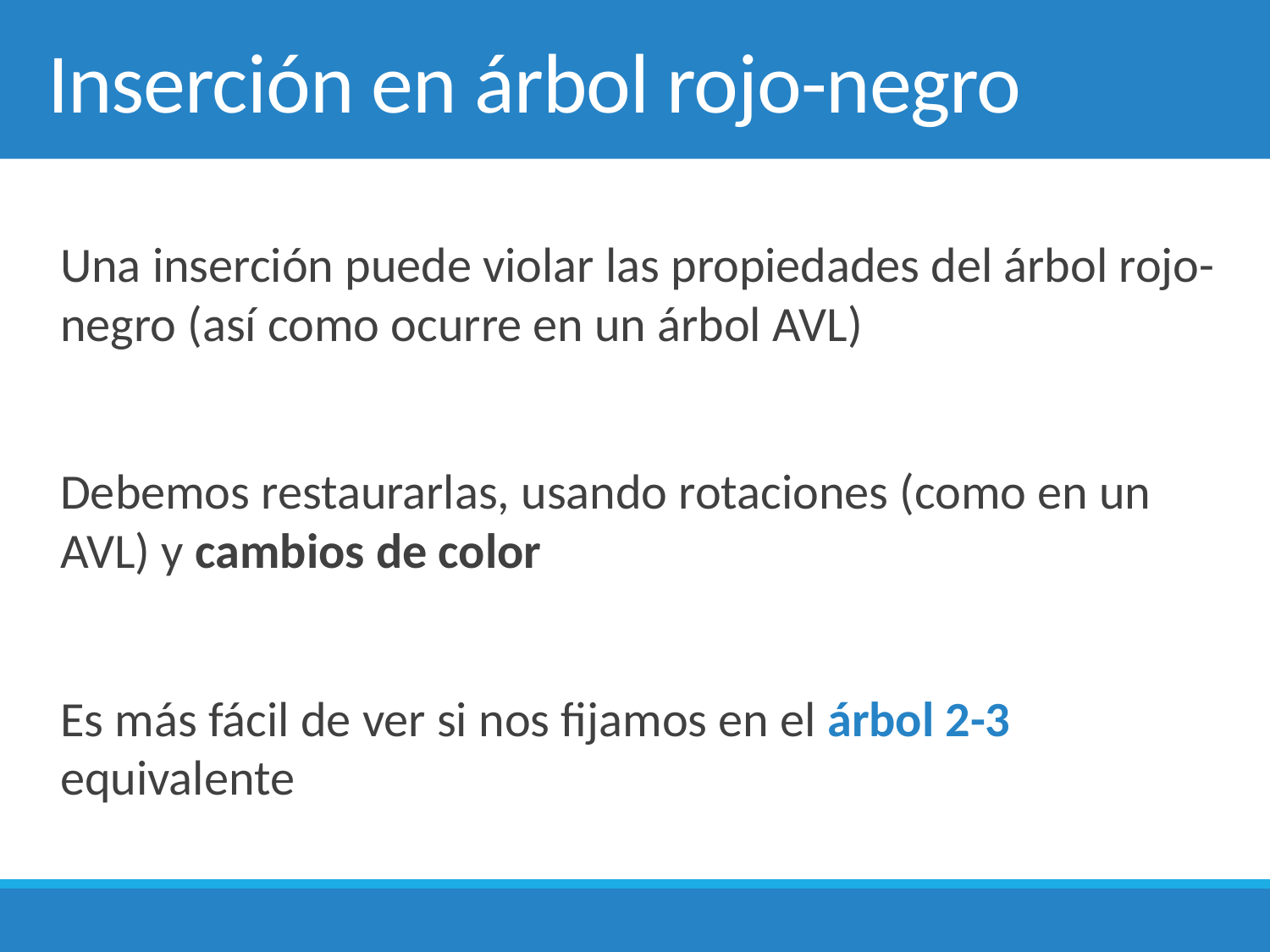

# Inserción en árbol rojo-negro
Una inserción puede violar las propiedades del árbol rojo-negro (así como ocurre en un árbol AVL)

Debemos restaurarlas, usando rotaciones (como en un AVL) y cambios de color

Es más fácil de ver si nos fijamos en el árbol 2-3 equivalente